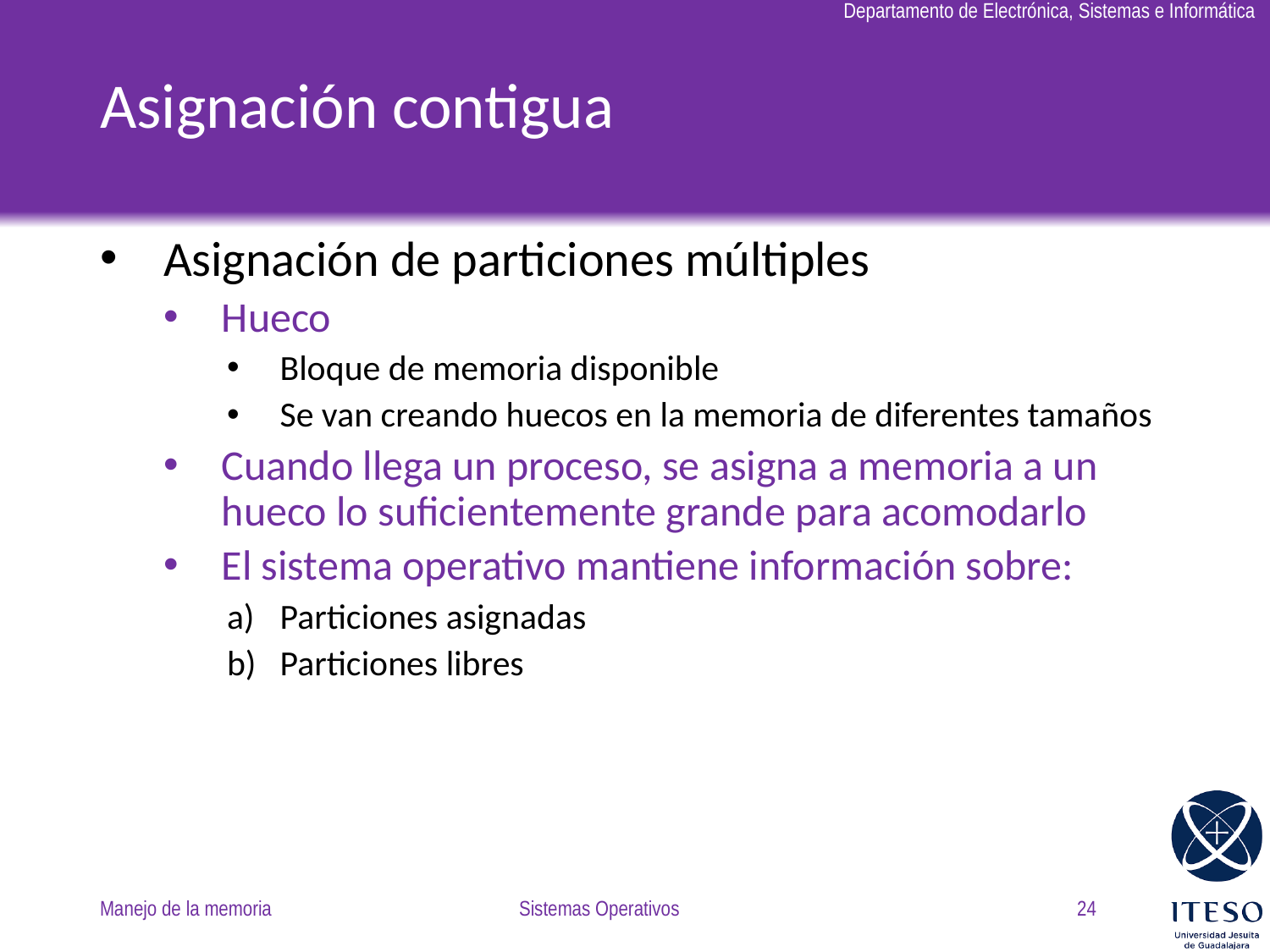

# Asignación contigua
Asignación de particiones múltiples
Hueco
Bloque de memoria disponible
Se van creando huecos en la memoria de diferentes tamaños
Cuando llega un proceso, se asigna a memoria a un hueco lo suficientemente grande para acomodarlo
El sistema operativo mantiene información sobre:
Particiones asignadas
Particiones libres
Manejo de la memoria
Sistemas Operativos
24